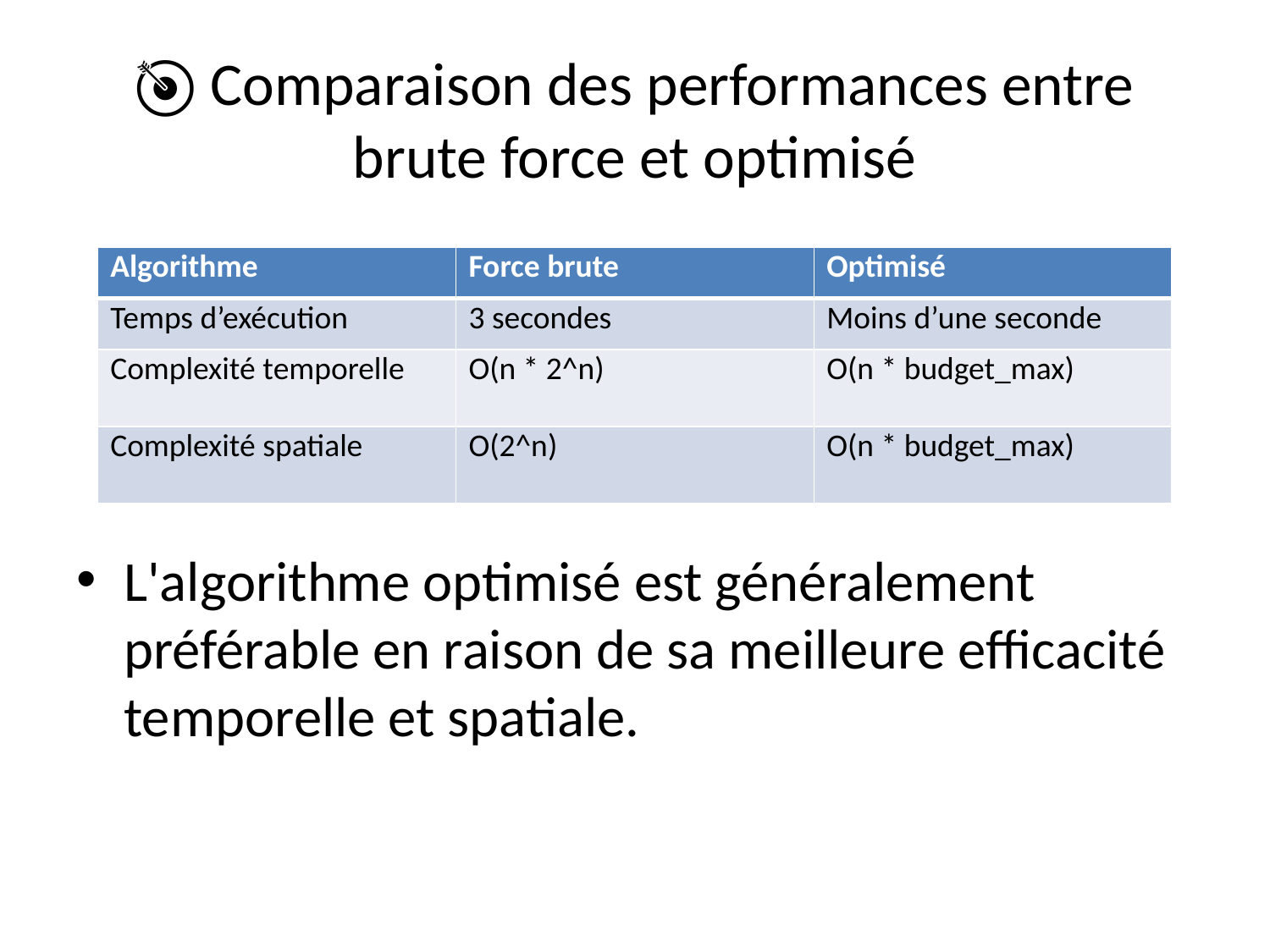

# 🎯 Comparaison des performances entre brute force et optimisé

L'algorithme optimisé est généralement préférable en raison de sa meilleure efficacité temporelle et spatiale.
| Algorithme | Force brute | Optimisé |
| --- | --- | --- |
| Temps d’exécution | 3 secondes | Moins d’une seconde |
| Complexité temporelle | O(n \* 2^n) | O(n \* budget\_max) |
| Complexité spatiale | O(2^n) | O(n \* budget\_max) |